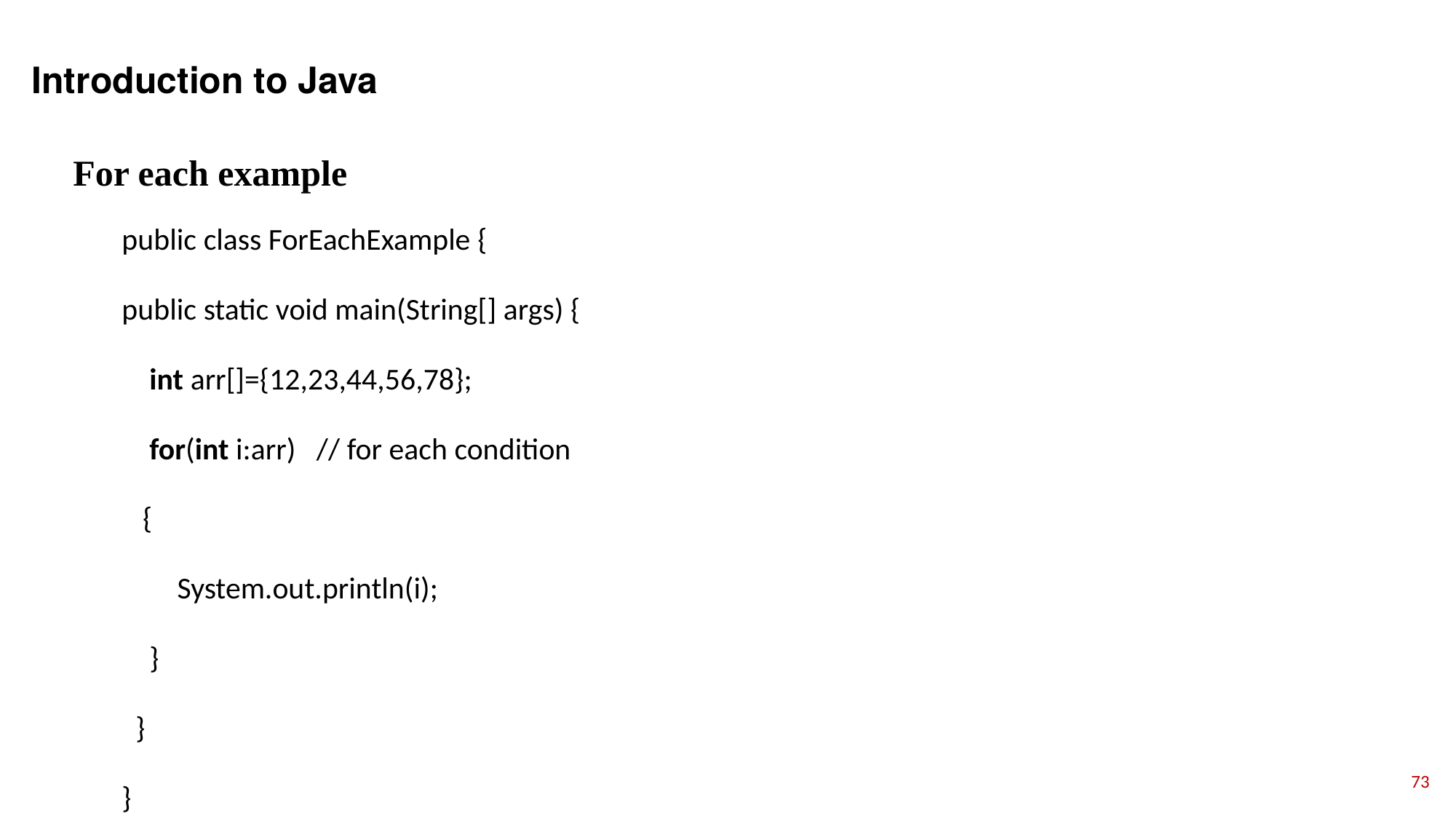

Introduction to Java
For each example
public class ForEachExample {
public static void main(String[] args) {
    int arr[]={12,23,44,56,78};
    for(int i:arr)   // for each condition
   {
        System.out.println(i);
    }
  }
}
73